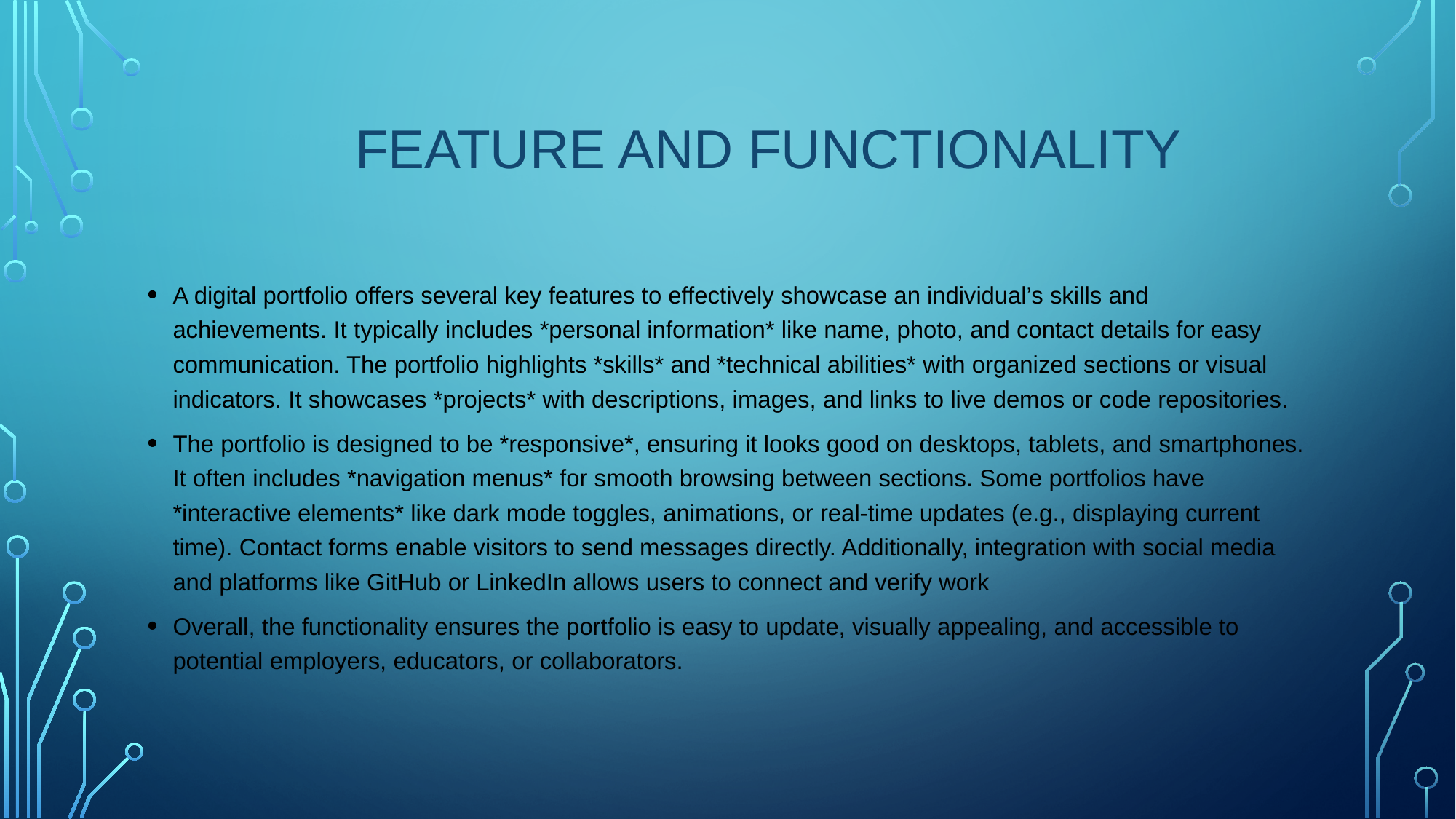

# FEATURE AND FUNCTIONALITY
A digital portfolio offers several key features to effectively showcase an individual’s skills and achievements. It typically includes *personal information* like name, photo, and contact details for easy communication. The portfolio highlights *skills* and *technical abilities* with organized sections or visual indicators. It showcases *projects* with descriptions, images, and links to live demos or code repositories.
The portfolio is designed to be *responsive*, ensuring it looks good on desktops, tablets, and smartphones. It often includes *navigation menus* for smooth browsing between sections. Some portfolios have *interactive elements* like dark mode toggles, animations, or real-time updates (e.g., displaying current time). Contact forms enable visitors to send messages directly. Additionally, integration with social media and platforms like GitHub or LinkedIn allows users to connect and verify work
Overall, the functionality ensures the portfolio is easy to update, visually appealing, and accessible to potential employers, educators, or collaborators.